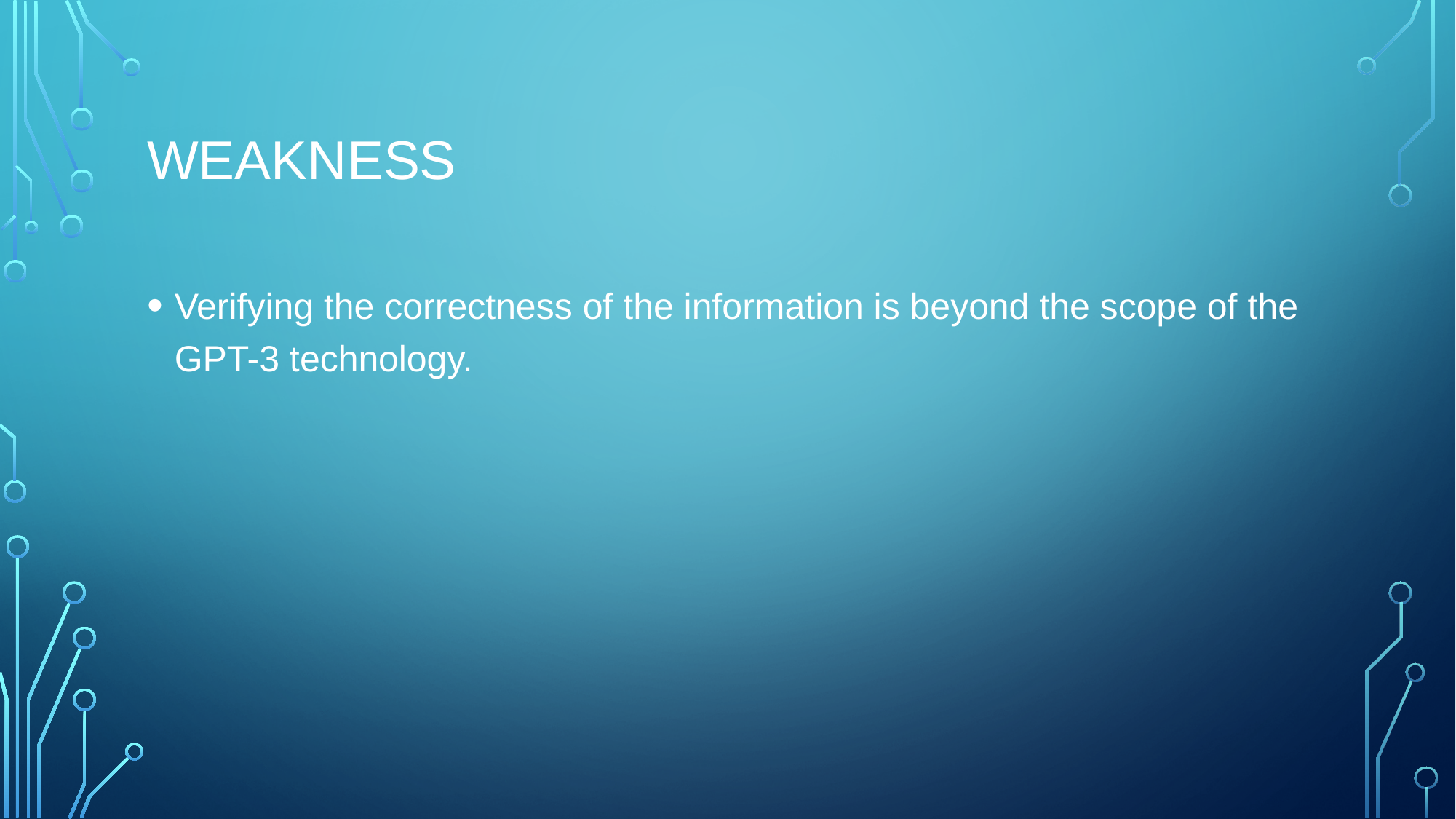

# weakness
Verifying the correctness of the information is beyond the scope of the GPT-3 technology.